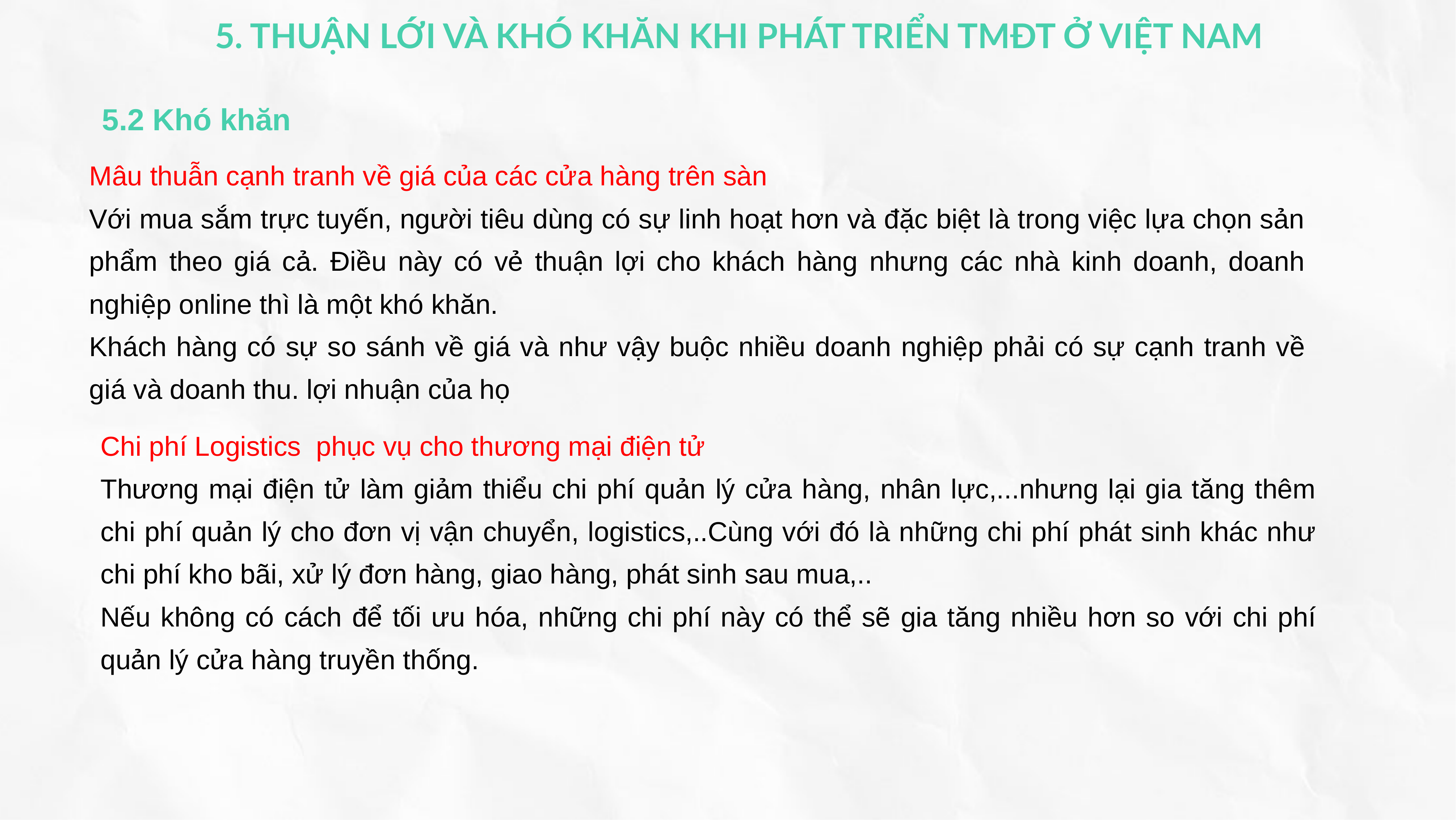

5. THUẬN LỚI VÀ KHÓ KHĂN KHI PHÁT TRIỂN TMĐT Ở VIỆT NAM
5.2 Khó khăn
Mâu thuẫn cạnh tranh về giá của các cửa hàng trên sàn
Với mua sắm trực tuyến, người tiêu dùng có sự linh hoạt hơn và đặc biệt là trong việc lựa chọn sản phẩm theo giá cả. Điều này có vẻ thuận lợi cho khách hàng nhưng các nhà kinh doanh, doanh nghiệp online thì là một khó khăn.
Khách hàng có sự so sánh về giá và như vậy buộc nhiều doanh nghiệp phải có sự cạnh tranh về giá và doanh thu. lợi nhuận của họ
Chi phí Logistics  phục vụ cho thương mại điện tử
Thương mại điện tử làm giảm thiểu chi phí quản lý cửa hàng, nhân lực,...nhưng lại gia tăng thêm chi phí quản lý cho đơn vị vận chuyển, logistics,..Cùng với đó là những chi phí phát sinh khác như chi phí kho bãi, xử lý đơn hàng, giao hàng, phát sinh sau mua,..
Nếu không có cách để tối ưu hóa, những chi phí này có thể sẽ gia tăng nhiều hơn so với chi phí quản lý cửa hàng truyền thống.